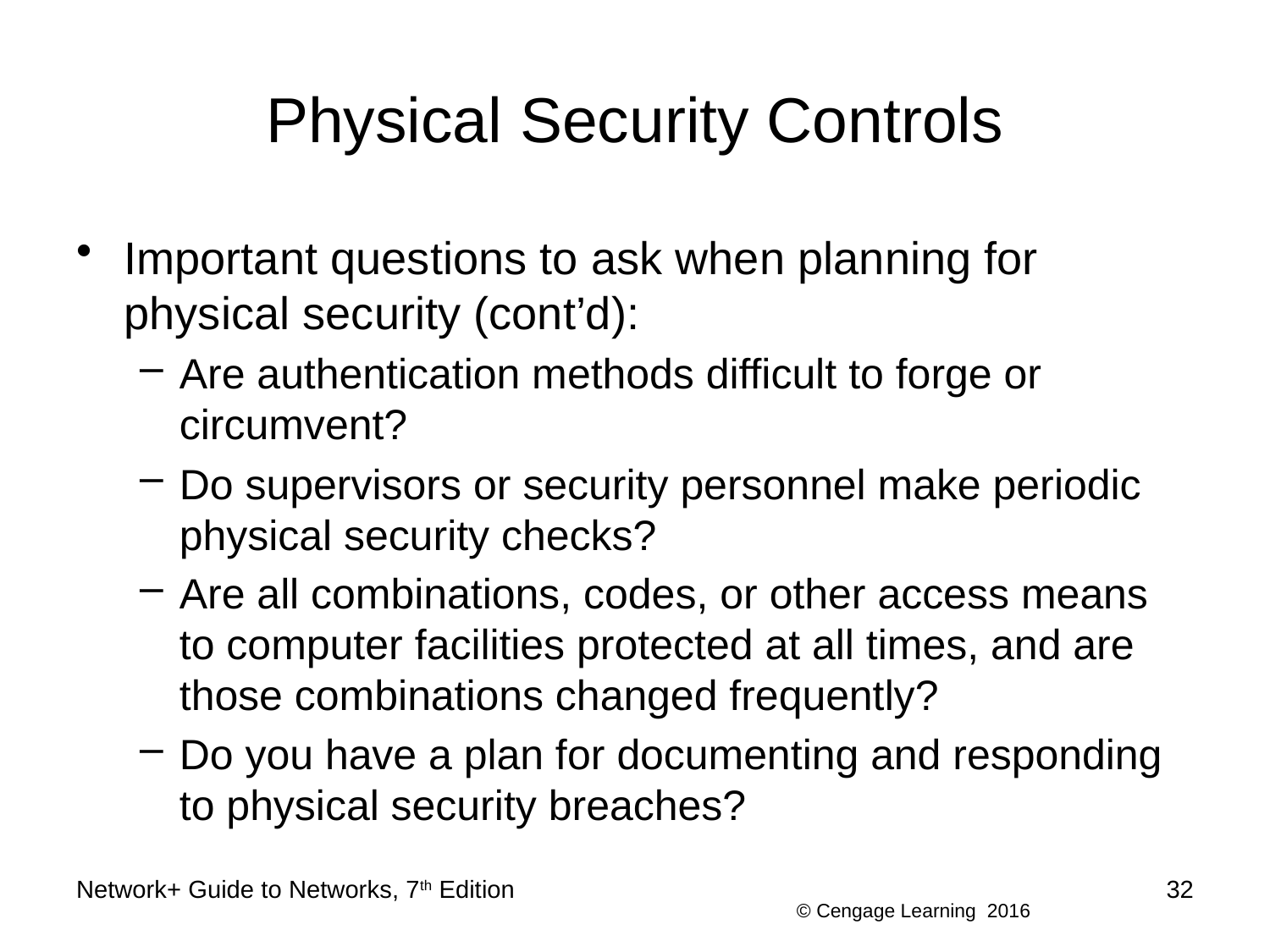

# Physical Security Controls
Important questions to ask when planning for physical security (cont’d):
Are authentication methods difficult to forge or circumvent?
Do supervisors or security personnel make periodic physical security checks?
Are all combinations, codes, or other access means to computer facilities protected at all times, and are those combinations changed frequently?
Do you have a plan for documenting and responding to physical security breaches?
Network+ Guide to Networks, 7th Edition
32